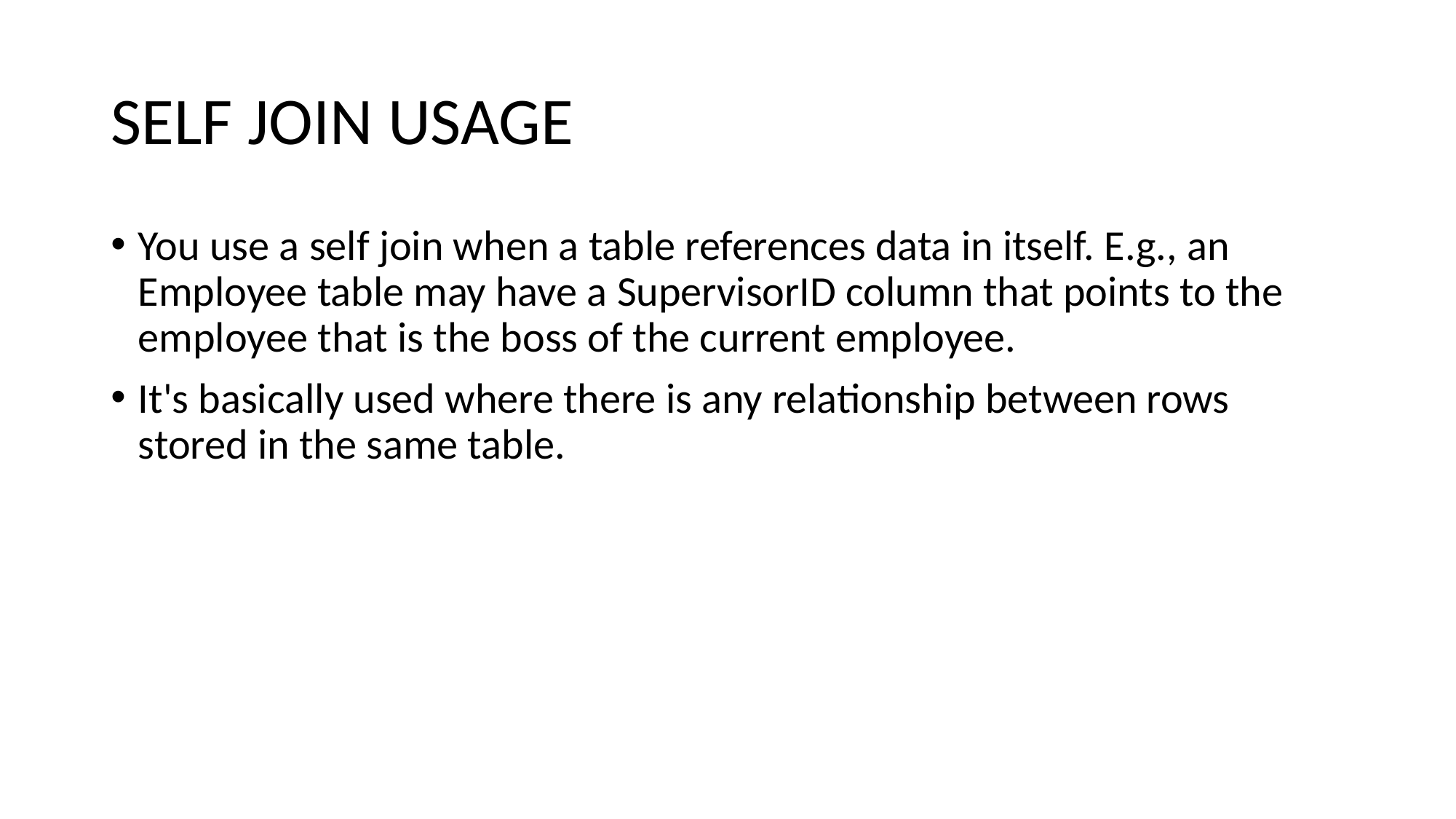

# SELF JOIN USAGE
You use a self join when a table references data in itself. E.g., an Employee table may have a SupervisorID column that points to the employee that is the boss of the current employee.
It's basically used where there is any relationship between rows stored in the same table.